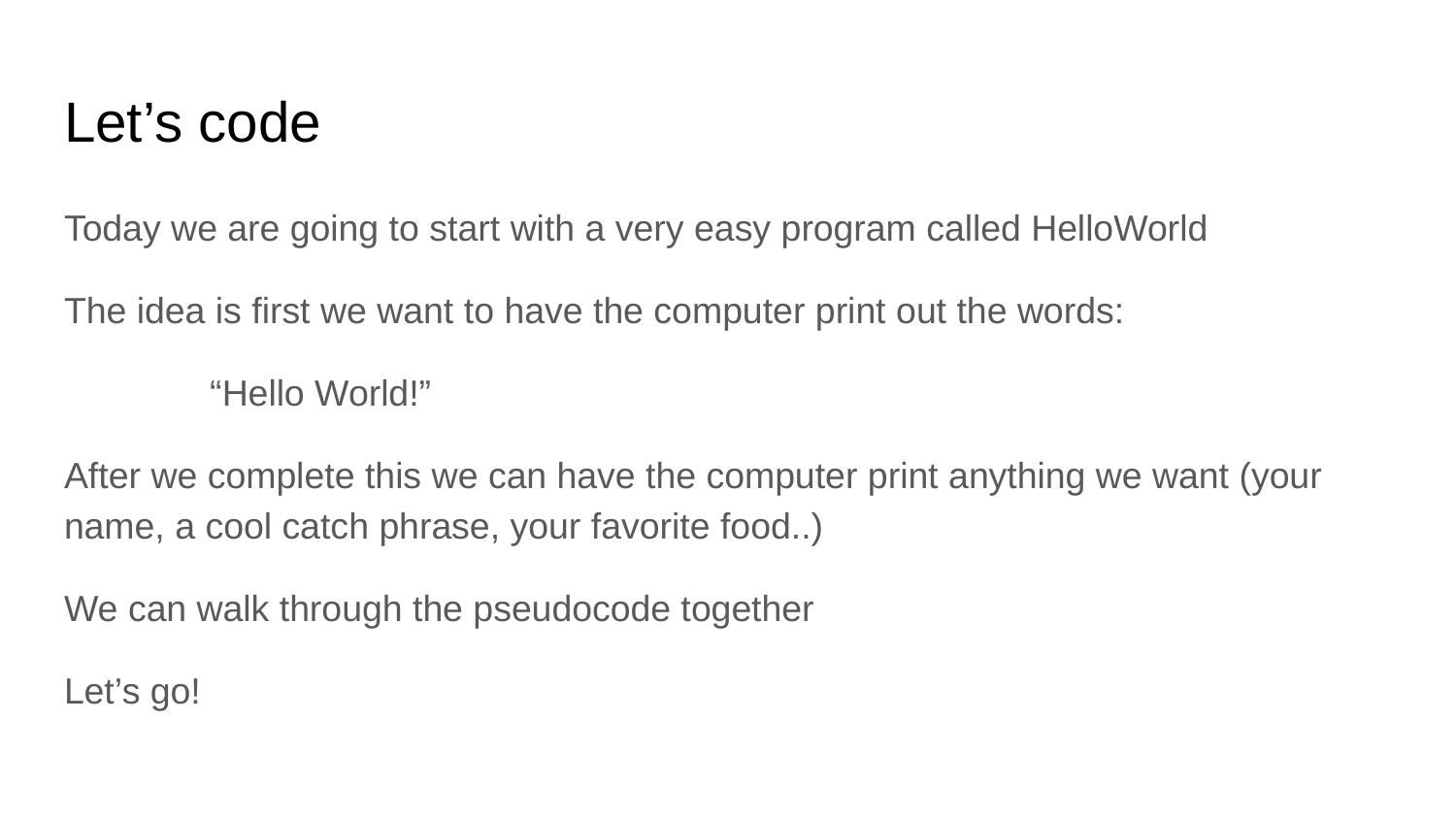

# Let’s code
Today we are going to start with a very easy program called HelloWorld
The idea is first we want to have the computer print out the words:
	“Hello World!”
After we complete this we can have the computer print anything we want (your name, a cool catch phrase, your favorite food..)
We can walk through the pseudocode together
Let’s go!